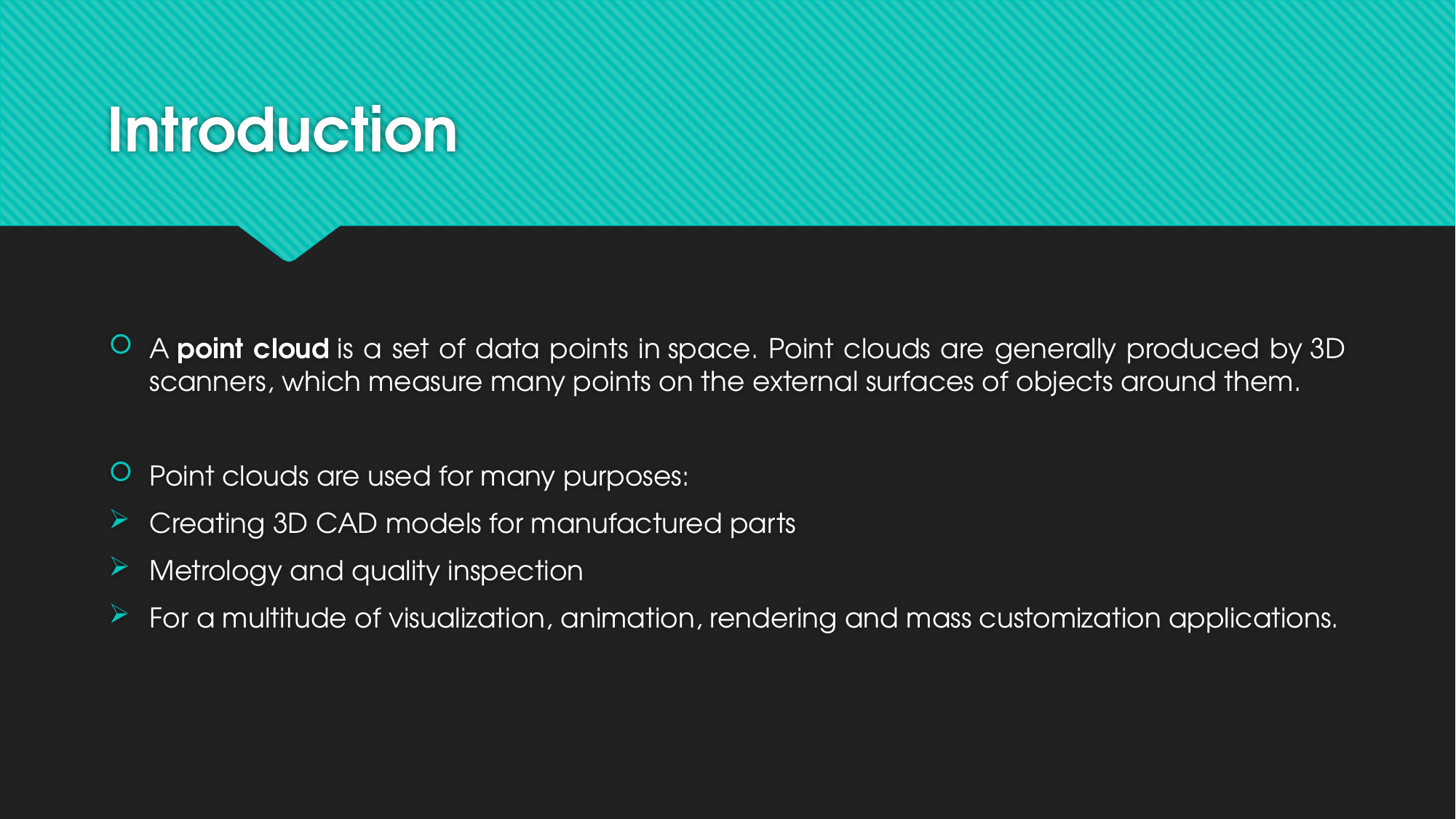

# Introduction
A point cloud is a set of data points in space. Point clouds are generally produced by 3D scanners, which measure many points on the external surfaces of objects around them.

Point clouds are used for many purposes:
Creating 3D CAD models for manufactured parts
Metrology and quality inspection
For a multitude of visualization, animation, rendering and mass customization applications.